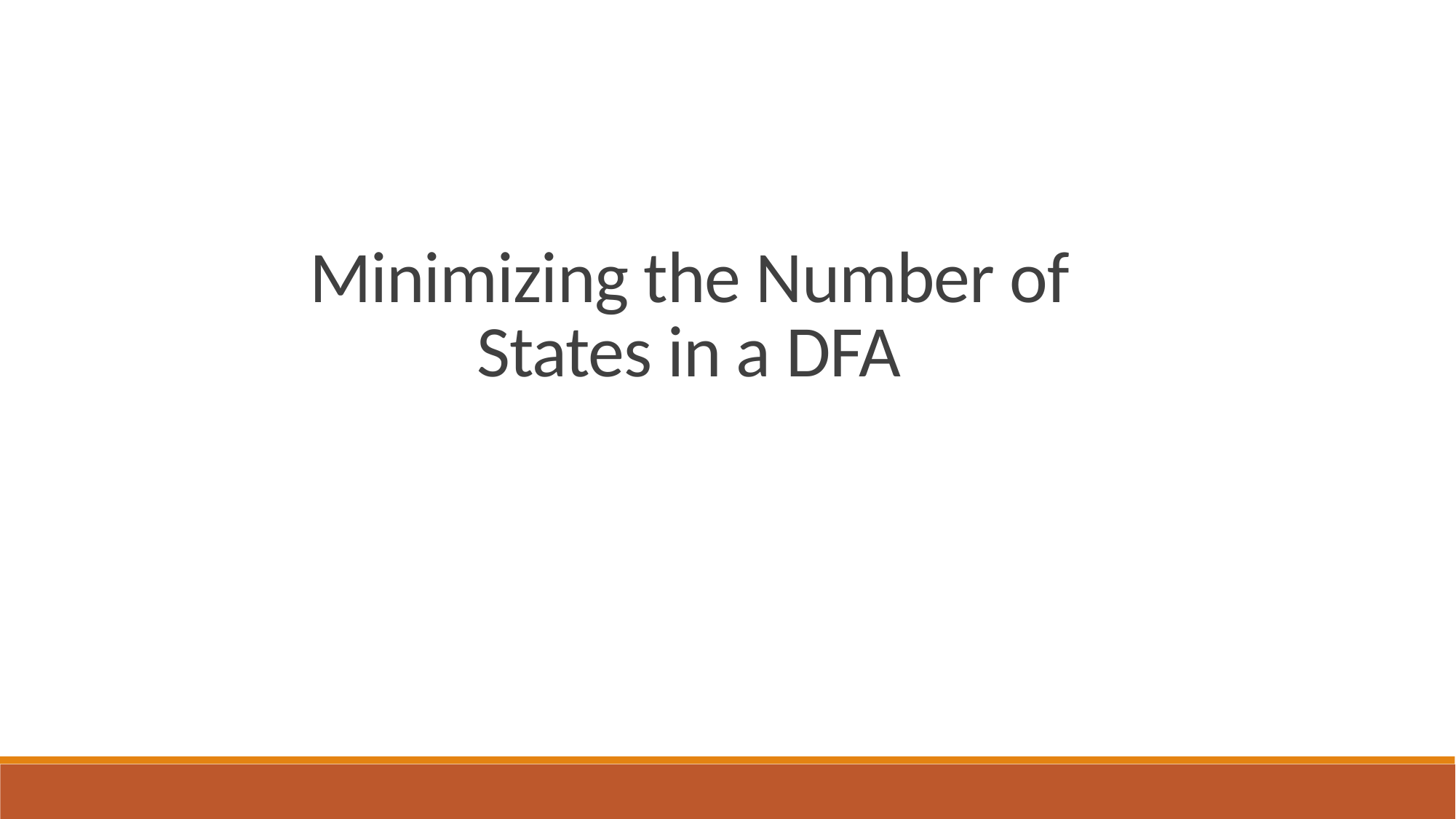

Minimizing the Number of States in a DFA